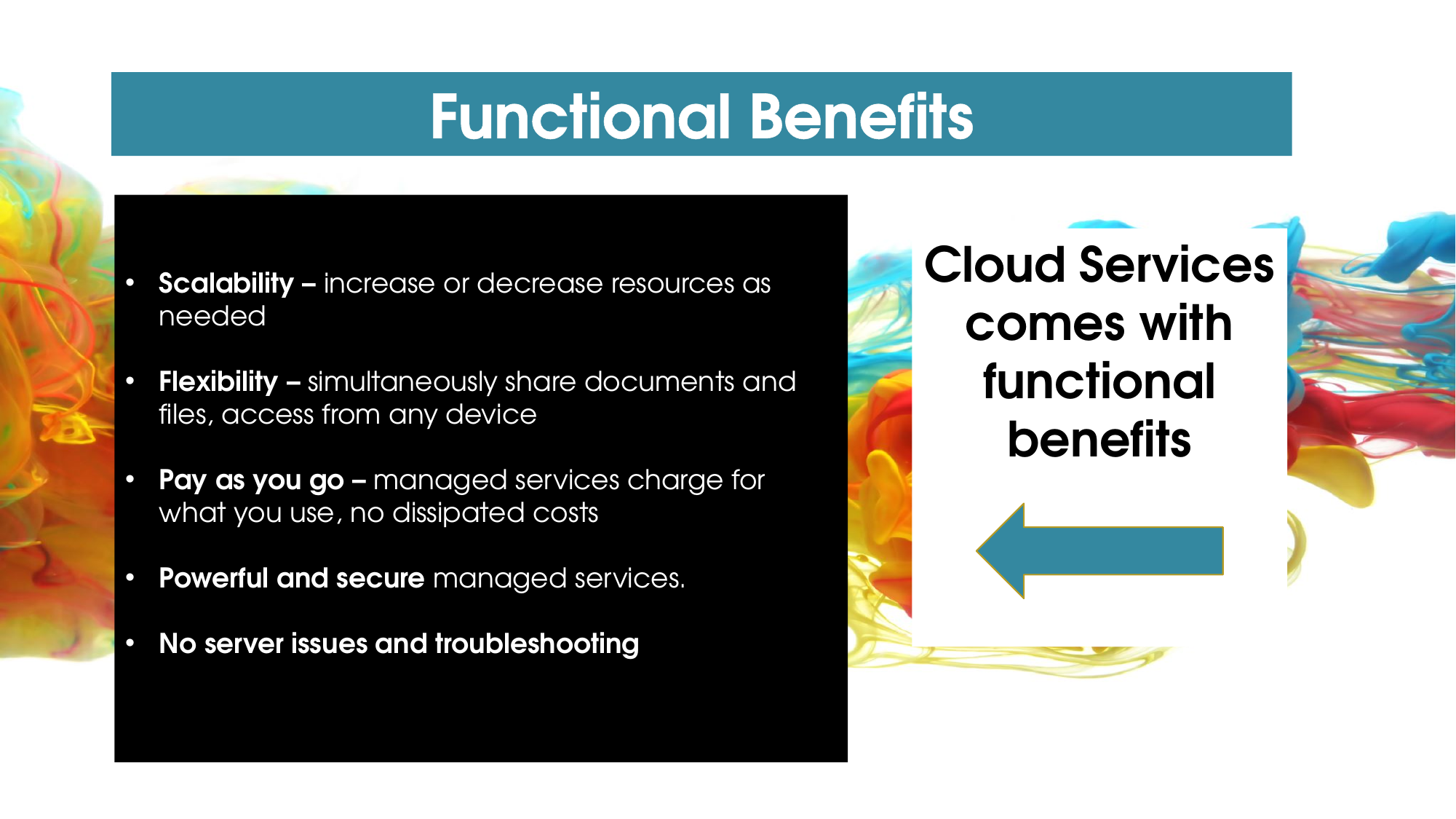

Functional Benefits

Scalability – increase or decrease resources as needed

Flexibility – simultaneously share documents and files, access from any device

Pay as you go – managed services charge for what you use, no dissipated costs

Powerful and secure managed services.

No server issues and troubleshooting

Cloud Services comes with functional benefits